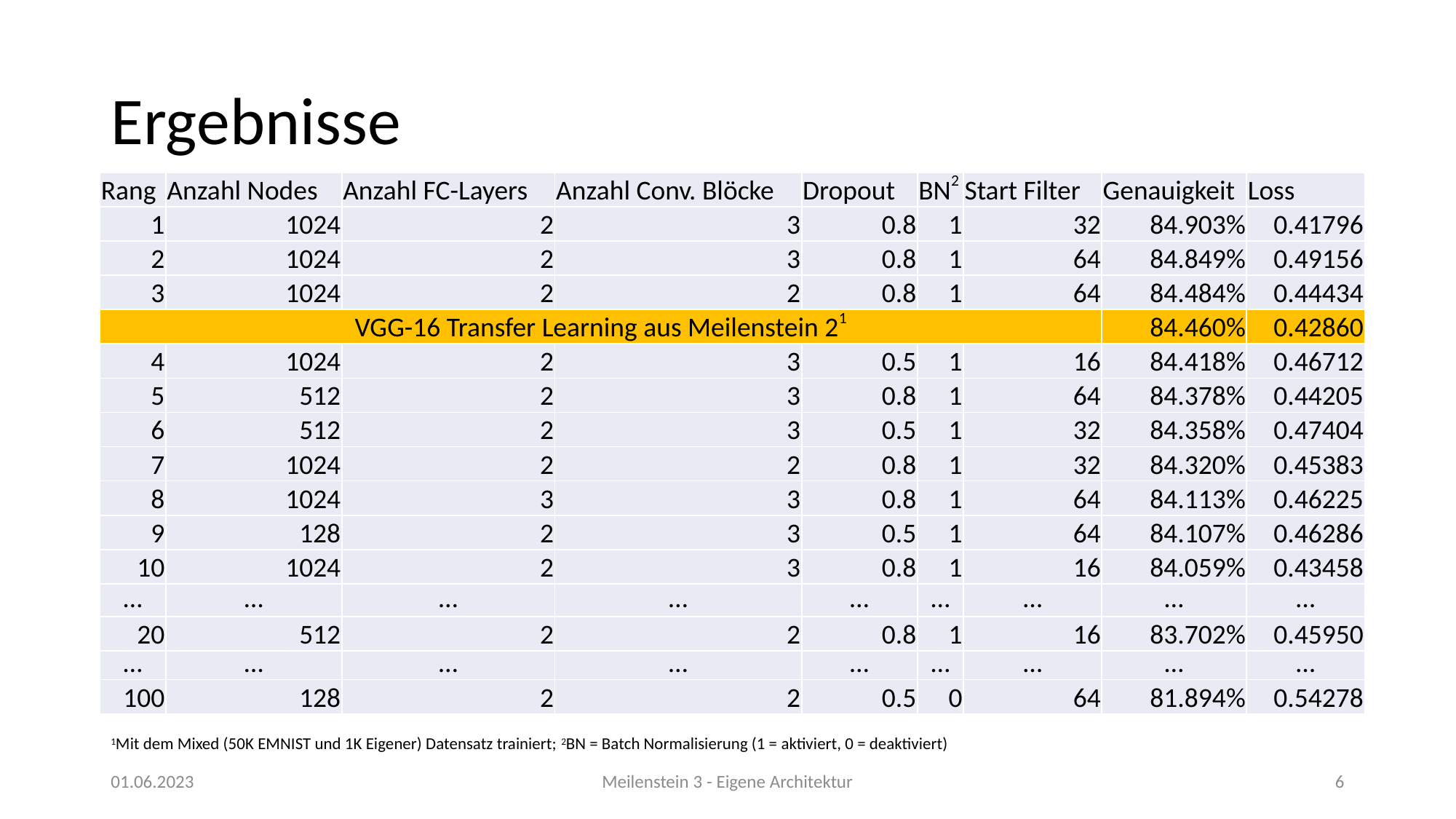

# Ergebnisse
| Rang | Anzahl Nodes | Anzahl FC-Layers | Anzahl Conv. Blöcke | Dropout | BN2 | Start Filter | Genauigkeit | Loss |
| --- | --- | --- | --- | --- | --- | --- | --- | --- |
| 1 | 1024 | 2 | 3 | 0.8 | 1 | 32 | 84.903% | 0.41796 |
| 2 | 1024 | 2 | 3 | 0.8 | 1 | 64 | 84.849% | 0.49156 |
| 3 | 1024 | 2 | 2 | 0.8 | 1 | 64 | 84.484% | 0.44434 |
| VGG-16 Transfer Learning aus Meilenstein 21 | 512 | 3 | VGG-16 Transfer Learning | 0.5 | 1 |  | 84.460% | 0.42860 |
| 4 | 1024 | 2 | 3 | 0.5 | 1 | 16 | 84.418% | 0.46712 |
| 5 | 512 | 2 | 3 | 0.8 | 1 | 64 | 84.378% | 0.44205 |
| 6 | 512 | 2 | 3 | 0.5 | 1 | 32 | 84.358% | 0.47404 |
| 7 | 1024 | 2 | 2 | 0.8 | 1 | 32 | 84.320% | 0.45383 |
| 8 | 1024 | 3 | 3 | 0.8 | 1 | 64 | 84.113% | 0.46225 |
| 9 | 128 | 2 | 3 | 0.5 | 1 | 64 | 84.107% | 0.46286 |
| 10 | 1024 | 2 | 3 | 0.8 | 1 | 16 | 84.059% | 0.43458 |
| … | … | … | … | … | … | … | … | … |
| 20 | 512 | 2 | 2 | 0.8 | 1 | 16 | 83.702% | 0.45950 |
| … | … | … | … | … | … | … | … | … |
| 100 | 128 | 2 | 2 | 0.5 | 0 | 64 | 81.894% | 0.54278 |
1Mit dem Mixed (50K EMNIST und 1K Eigener) Datensatz trainiert; 2BN = Batch Normalisierung (1 = aktiviert, 0 = deaktiviert)
01.06.2023
Meilenstein 3 - Eigene Architektur
6